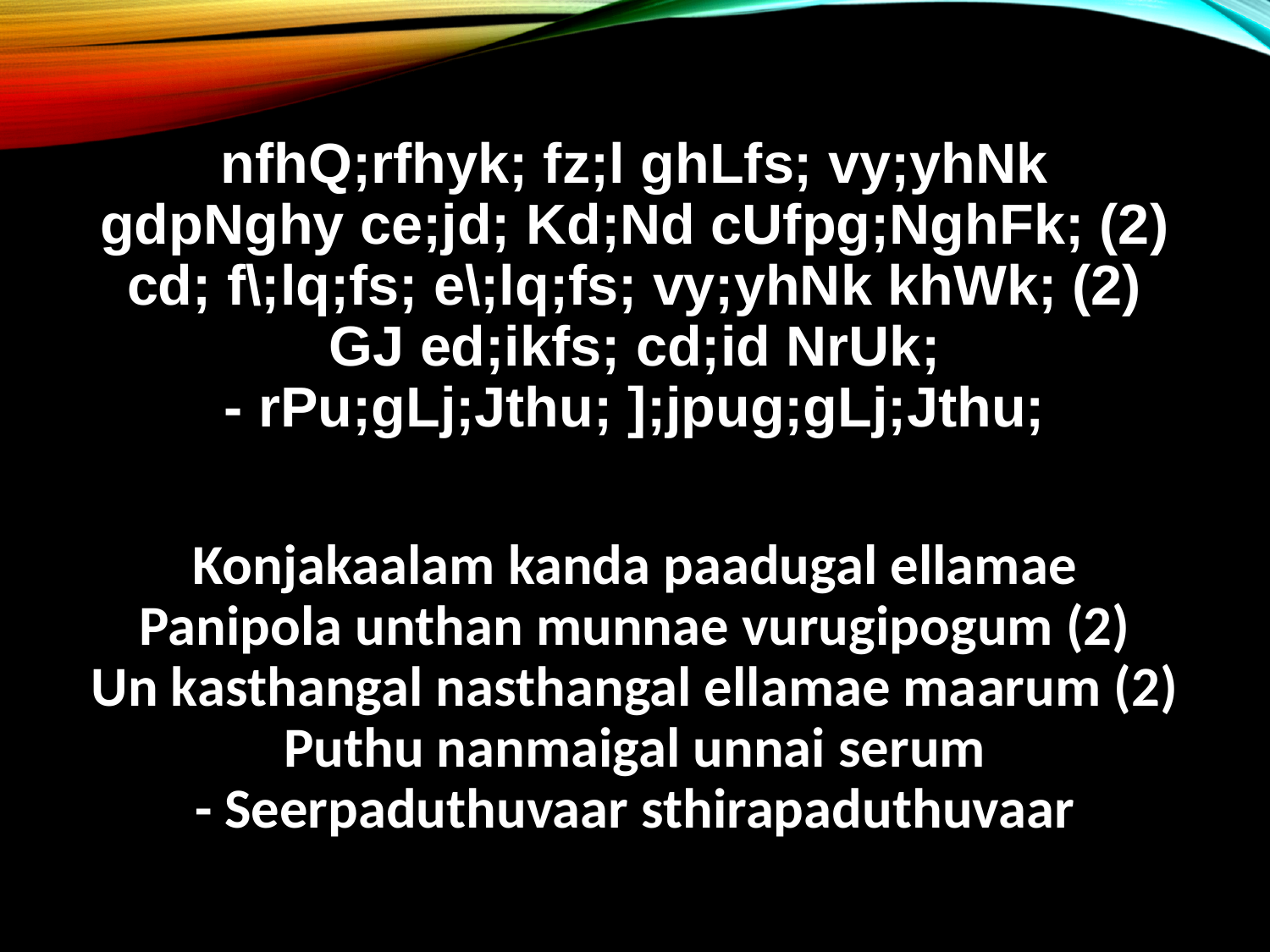

nfhQ;rfhyk; fz;l ghLfs; vy;yhNk
gdpNghy ce;jd; Kd;Nd cUfpg;NghFk; (2)
cd; f\;lq;fs; e\;lq;fs; vy;yhNk khWk; (2)
GJ ed;ikfs; cd;id NrUk;
- rPu;gLj;Jthu; ];jpug;gLj;Jthu;

Konjakaalam kanda paadugal ellamae
Panipola unthan munnae vurugipogum (2)
Un kasthangal nasthangal ellamae maarum (2)
Puthu nanmaigal unnai serum
- Seerpaduthuvaar sthirapaduthuvaar